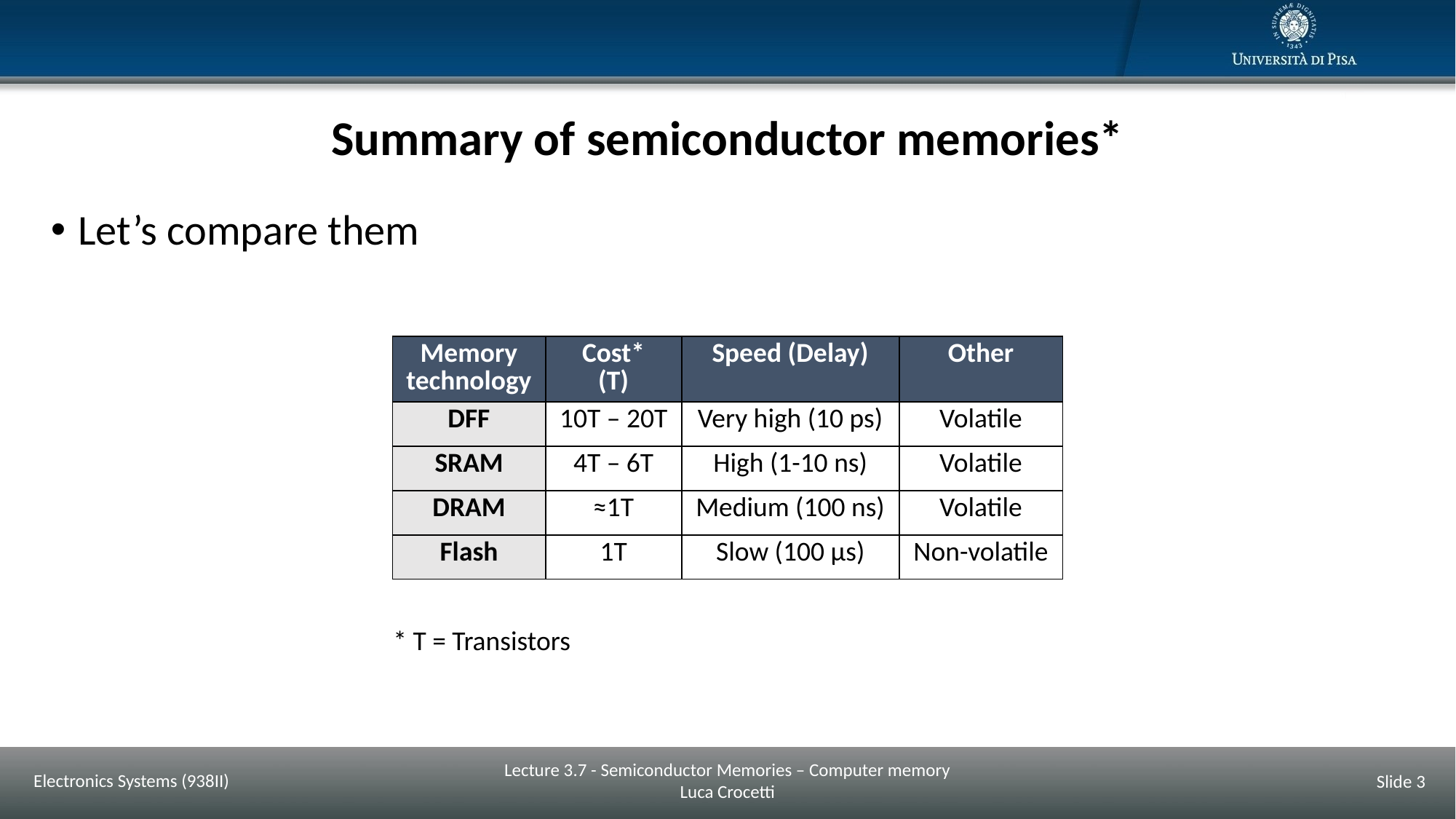

# Summary of semiconductor memories*
Let’s compare them
| Memory technology | Cost\* (T) | Speed (Delay) | Other |
| --- | --- | --- | --- |
| DFF | 10T – 20T | Very high (10 ps) | Volatile |
| SRAM | 4T – 6T | High (1-10 ns) | Volatile |
| DRAM | ≈1T | Medium (100 ns) | Volatile |
| Flash | 1T | Slow (100 μs) | Non-volatile |
* T = Transistors